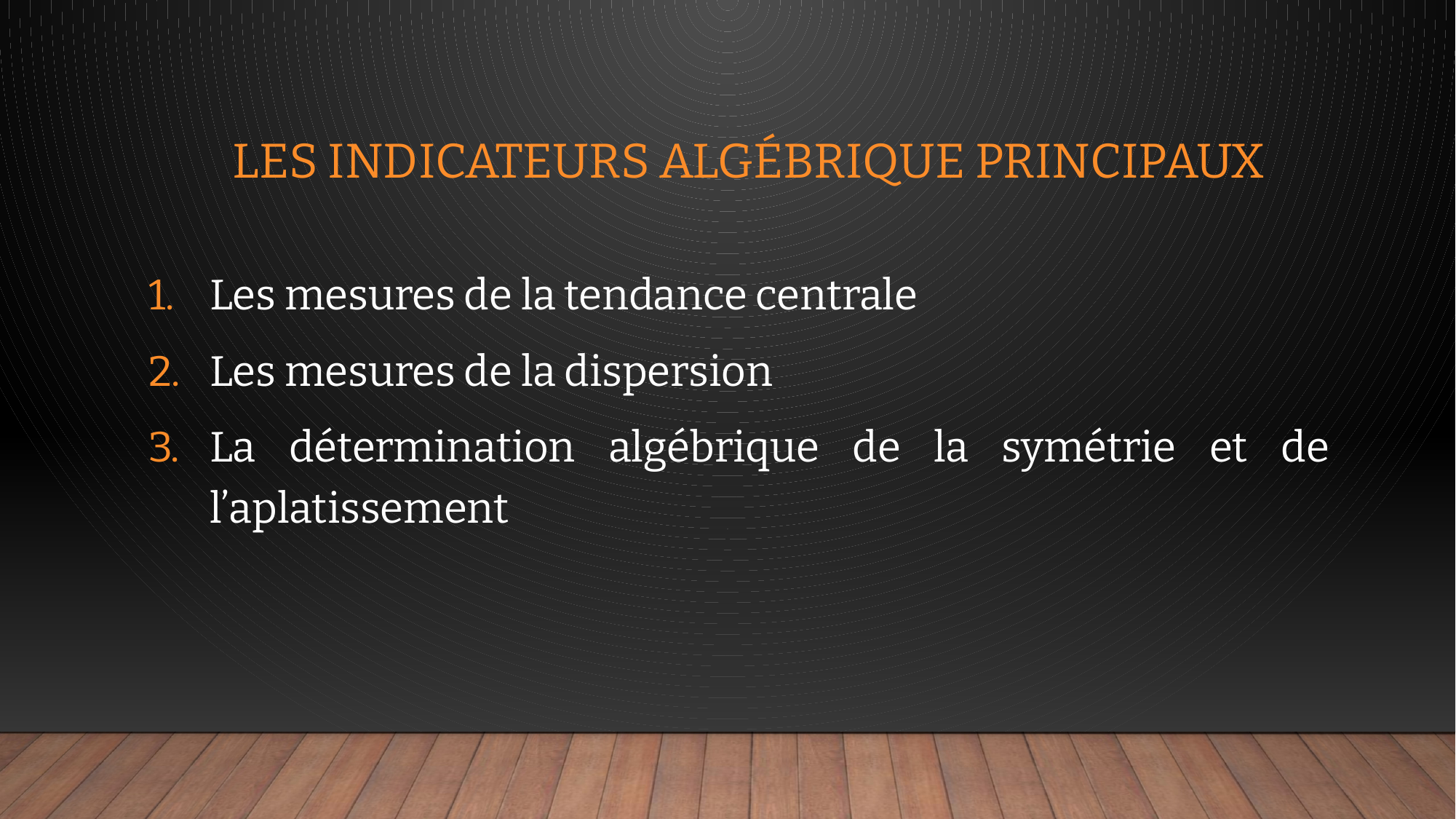

# Les indicateurs algébrique principaux
Les mesures de la tendance centrale
Les mesures de la dispersion
La détermination algébrique de la symétrie et de l’aplatissement